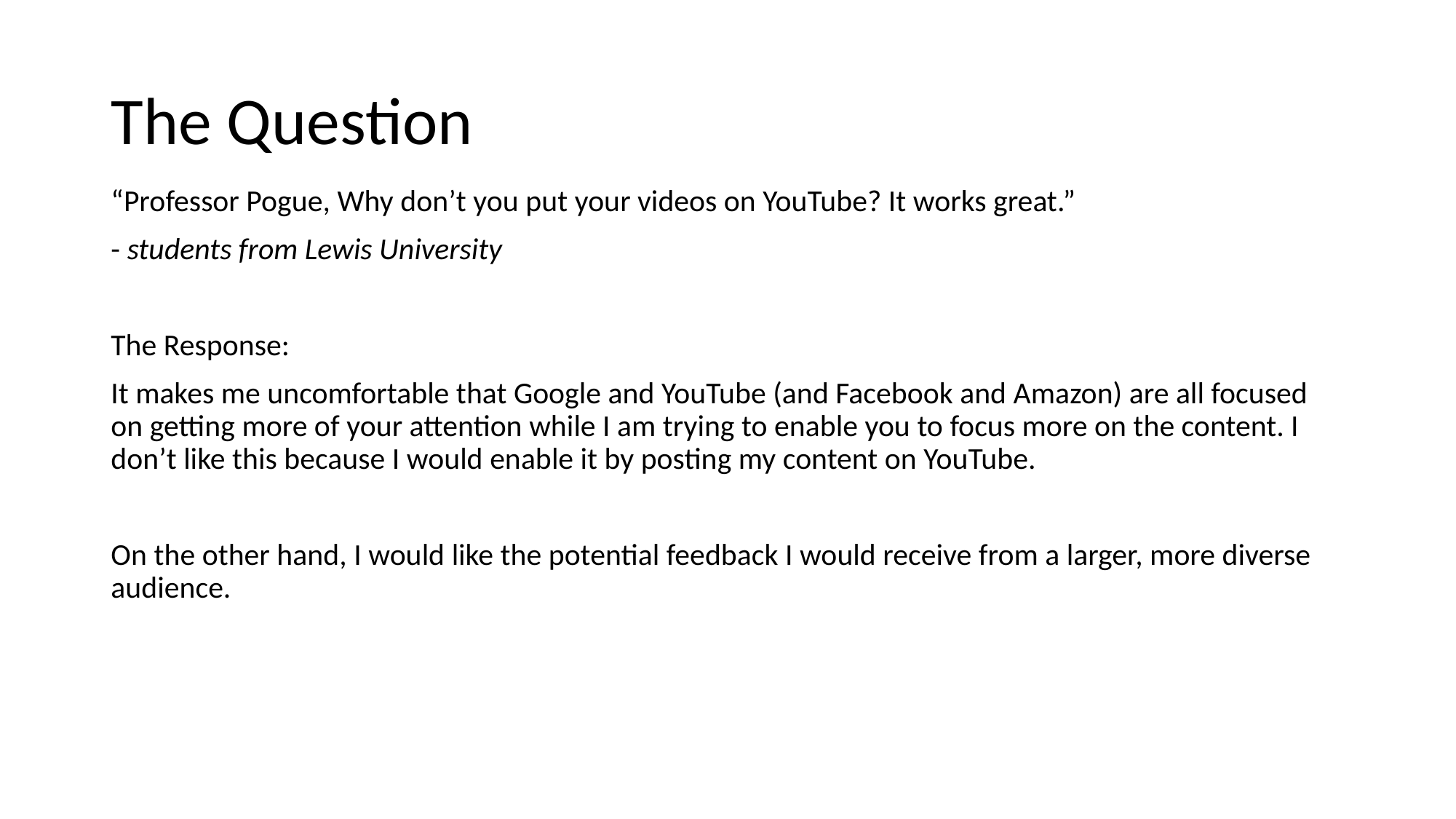

# The Question
“Professor Pogue, Why don’t you put your videos on YouTube? It works great.”
- students from Lewis University

The Response:
It makes me uncomfortable that Google and YouTube (and Facebook and Amazon) are all focused on getting more of your attention while I am trying to enable you to focus more on the content. I don’t like this because I would enable it by posting my content on YouTube.

On the other hand, I would like the potential feedback I would receive from a larger, more diverse audience.